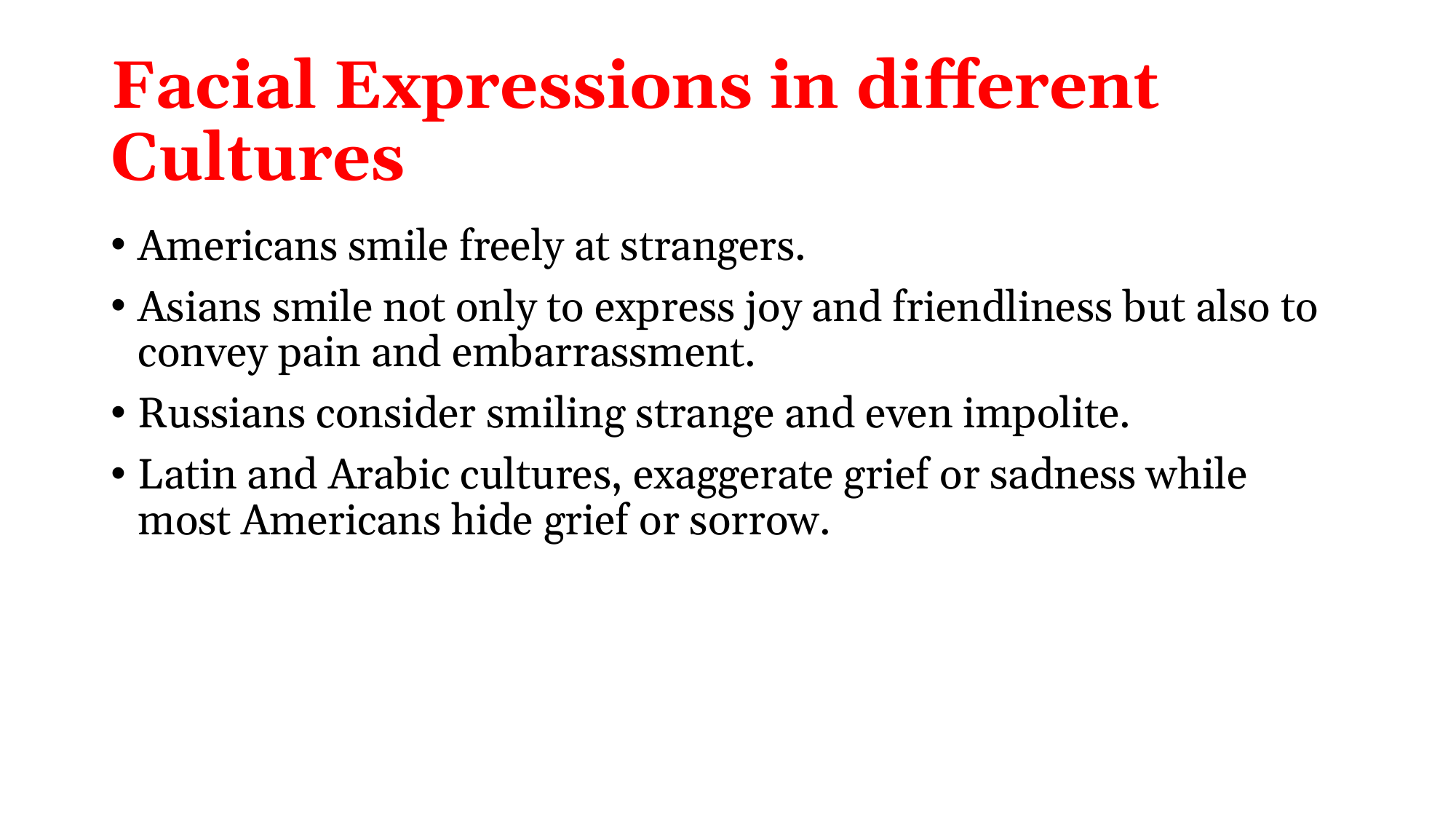

# Facial Expressions in different Cultures
Americans smile freely at strangers.
Asians smile not only to express joy and friendliness but also to convey pain and embarrassment.
Russians consider smiling strange and even impolite.
Latin and Arabic cultures, exaggerate grief or sadness while most Americans hide grief or sorrow.